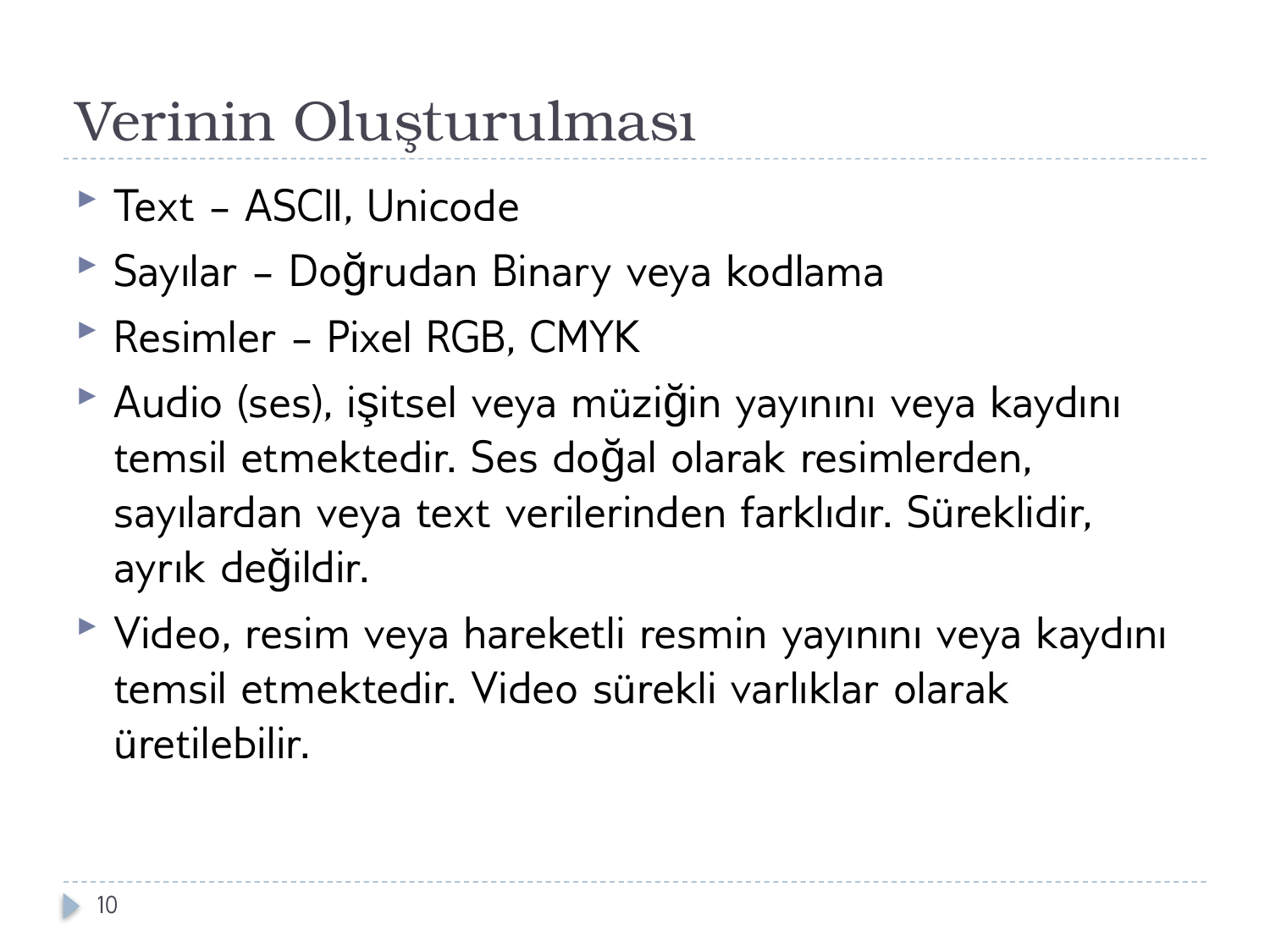

# Verinin Oluşturulması
Text – ASCII, Unicode
Sayılar – Doğrudan Binary veya kodlama
Resimler – Pixel RGB, CMYK
Audio (ses), işitsel veya müziğin yayınını veya kaydını temsil etmektedir. Ses doğal olarak resimlerden, sayılardan veya text verilerinden farklıdır. Süreklidir, ayrık değildir.
Video, resim veya hareketli resmin yayınını veya kaydını temsil etmektedir. Video sürekli varlıklar olarak üretilebilir.
10